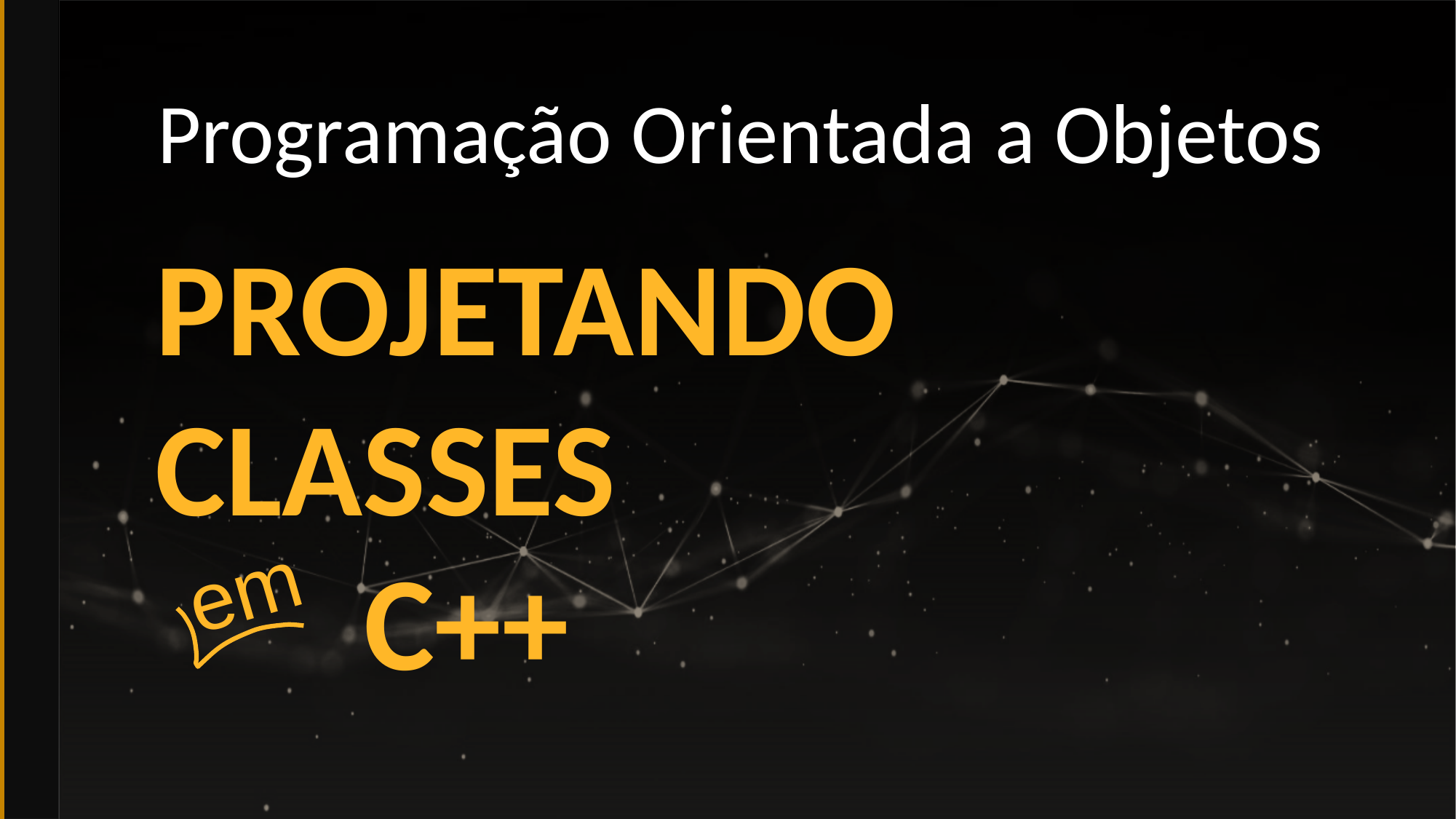

Programação Orientada a Objetos
# Projetando classes
C++
em